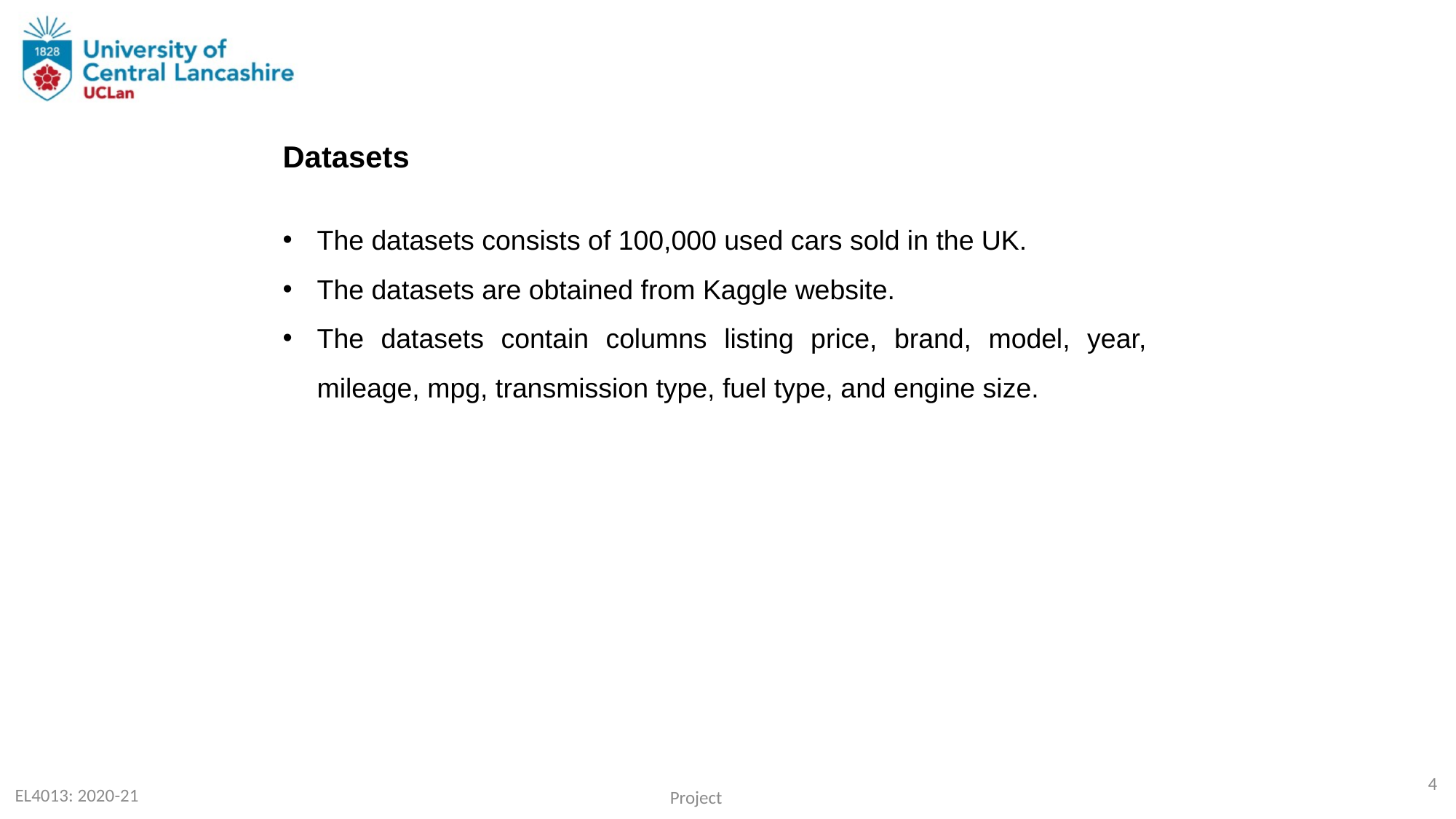

Datasets

The datasets consists of 100,000 used cars sold in the UK.
The datasets are obtained from Kaggle website.
The datasets contain columns listing price, brand, model, year, mileage, mpg, transmission type, fuel type, and engine size.
4

EL4013: 2020-21
Project